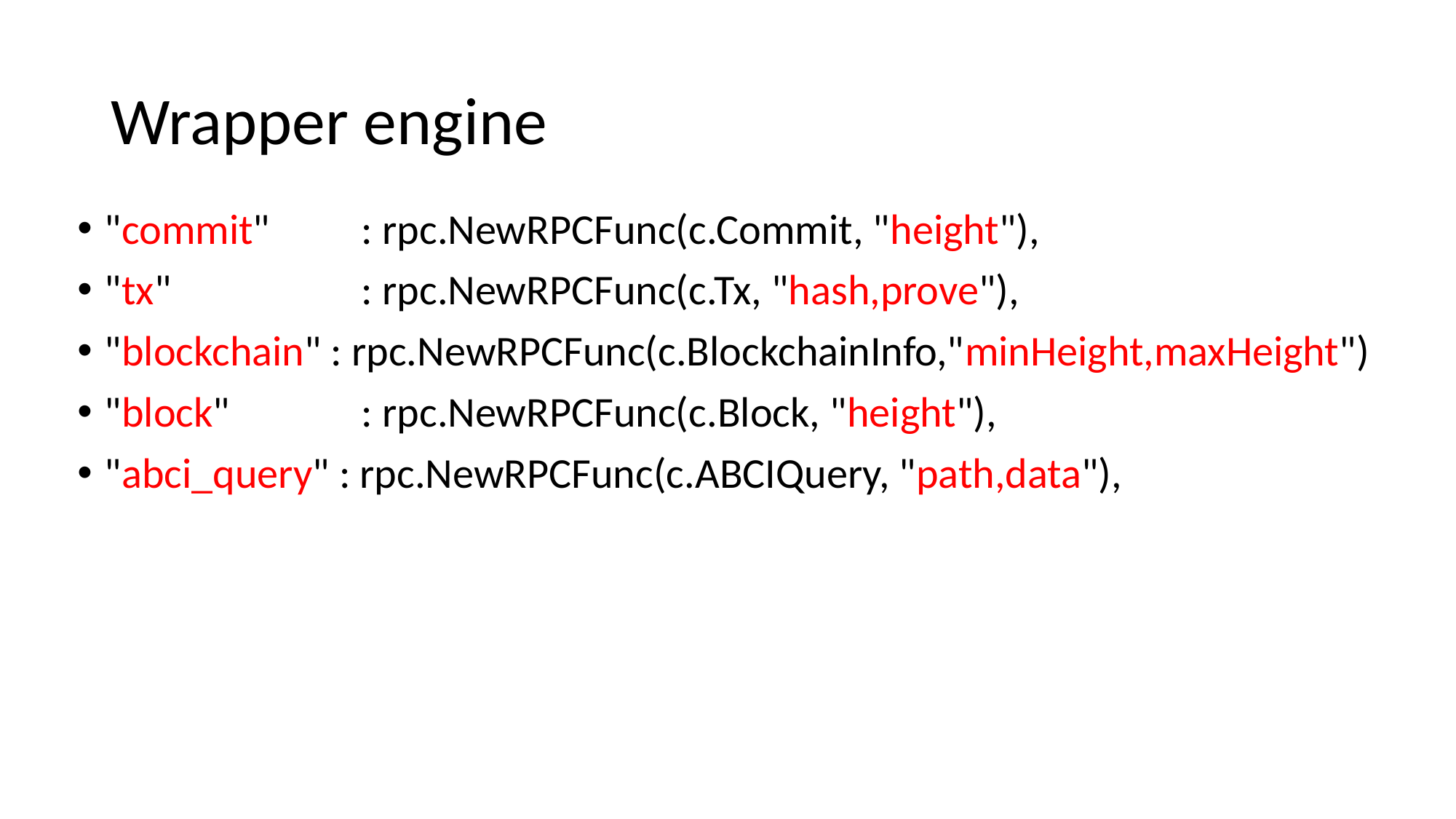

# Wrapper engine
"commit"	    : rpc.NewRPCFunc(c.Commit, "height"),
"tx"		    : rpc.NewRPCFunc(c.Tx, "hash,prove"),
"blockchain" : rpc.NewRPCFunc(c.BlockchainInfo,"minHeight,maxHeight")
"block"	    : rpc.NewRPCFunc(c.Block, "height"),
"abci_query" : rpc.NewRPCFunc(c.ABCIQuery, "path,data"),